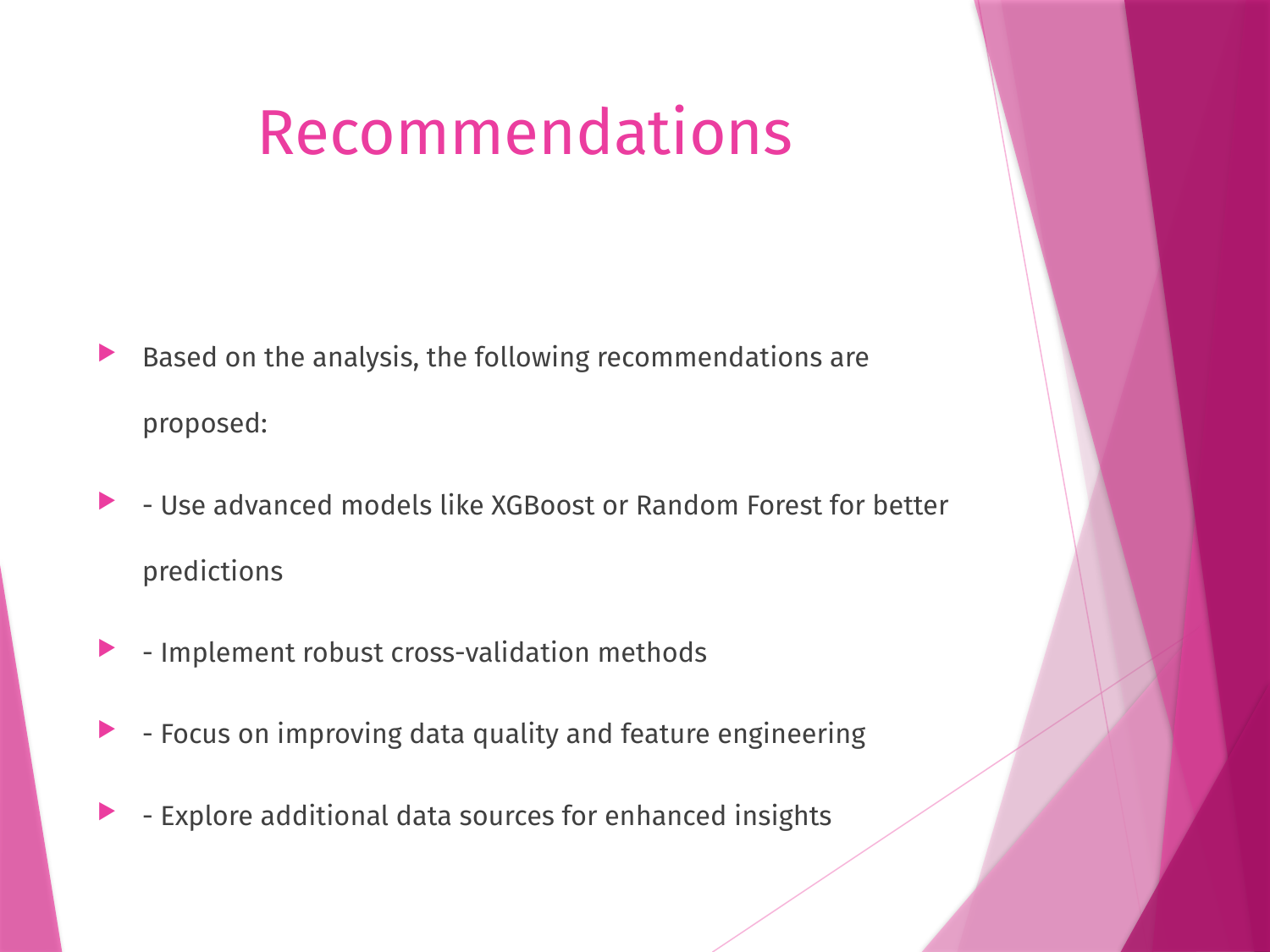

# Recommendations
Based on the analysis, the following recommendations are proposed:
- Use advanced models like XGBoost or Random Forest for better predictions
- Implement robust cross-validation methods
- Focus on improving data quality and feature engineering
- Explore additional data sources for enhanced insights